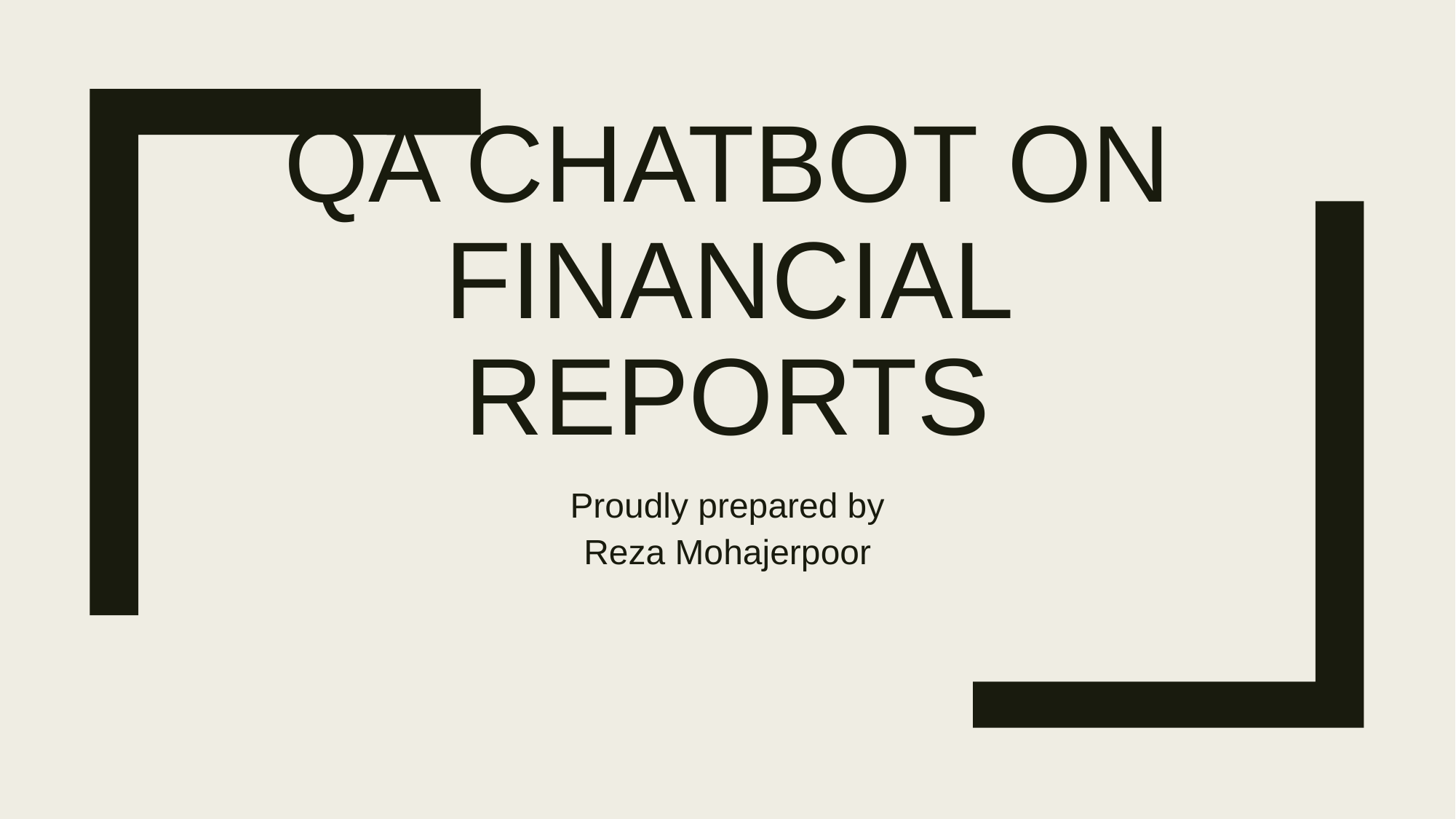

# QA Chatbot on financial reports
Proudly prepared by
Reza Mohajerpoor